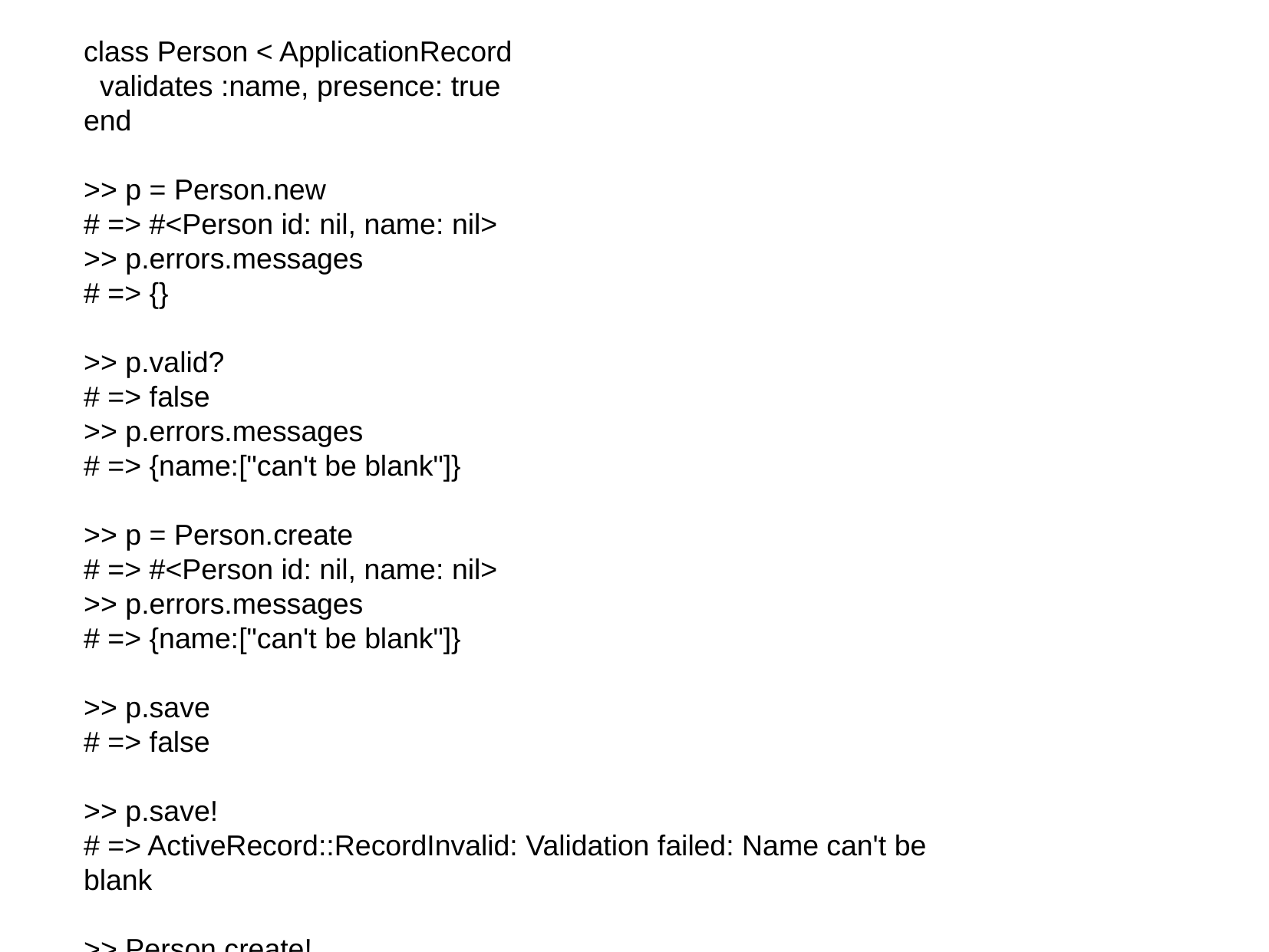

class Person < ApplicationRecord
  validates :name, presence: true
end

>> p = Person.new
# => #<Person id: nil, name: nil>
>> p.errors.messages
# => {}

>> p.valid?
# => false
>> p.errors.messages
# => {name:["can't be blank"]}

>> p = Person.create
# => #<Person id: nil, name: nil>
>> p.errors.messages
# => {name:["can't be blank"]}

>> p.save
# => false

>> p.save!
# => ActiveRecord::RecordInvalid: Validation failed: Name can't be blank

>> Person.create!
# => ActiveRecord::RecordInvalid: Validation failed: Name can't be blank